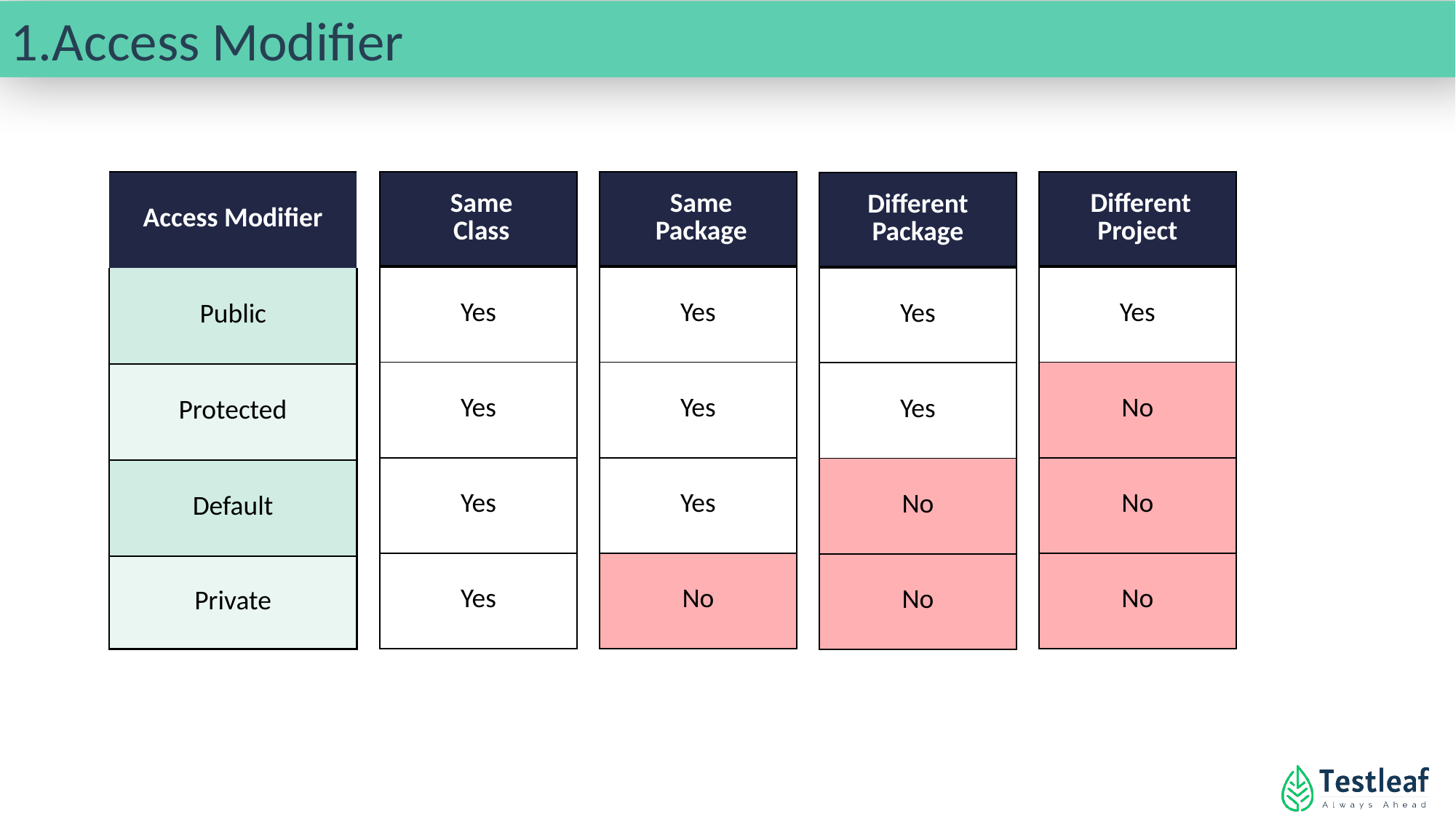

1.Access Modifier
| Access Modifier |
| --- |
| Public |
| Protected |
| Default |
| Private |
| Same Class |
| --- |
| Yes |
| Yes |
| Yes |
| Yes |
| Same Package |
| --- |
| Yes |
| Yes |
| Yes |
| No |
| Different Project |
| --- |
| Yes |
| No |
| No |
| No |
| Different Package |
| --- |
| Yes |
| Yes |
| No |
| No |